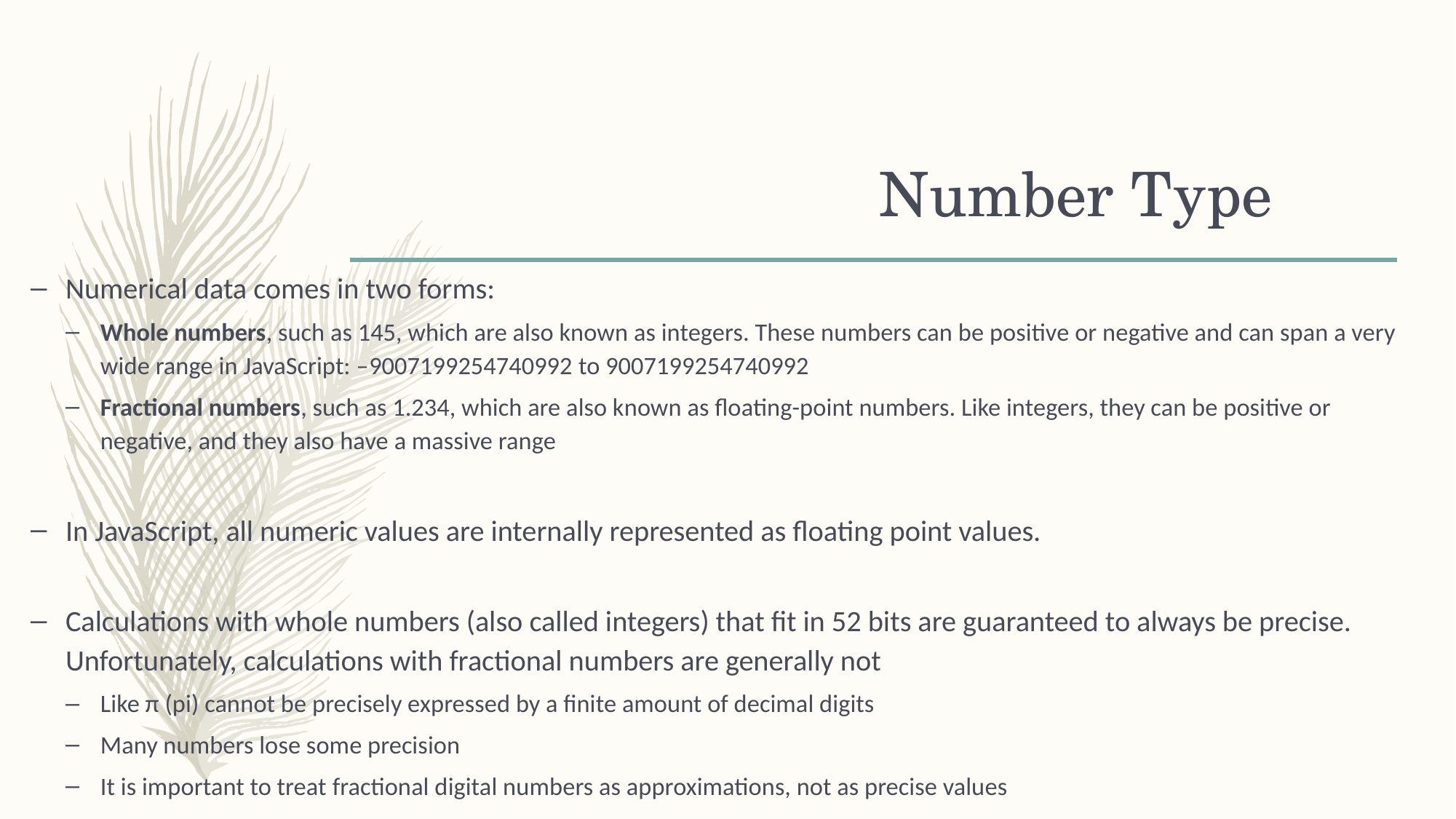

# Number Type
Numerical data comes in two forms:
Whole numbers, such as 145, which are also known as integers. These numbers can be positive or negative and can span a very wide range in JavaScript: –9007199254740992 to 9007199254740992
Fractional numbers, such as 1.234, which are also known as floating-point numbers. Like integers, they can be positive or negative, and they also have a massive range

In JavaScript, all numeric values are internally represented as floating point values.

Calculations with whole numbers (also called integers) that fit in 52 bits are guaranteed to always be precise. Unfortunately, calculations with fractional numbers are generally not
Like π (pi) cannot be precisely expressed by a finite amount of decimal digits
Many numbers lose some precision
It is important to treat fractional digital numbers as approximations, not as precise values